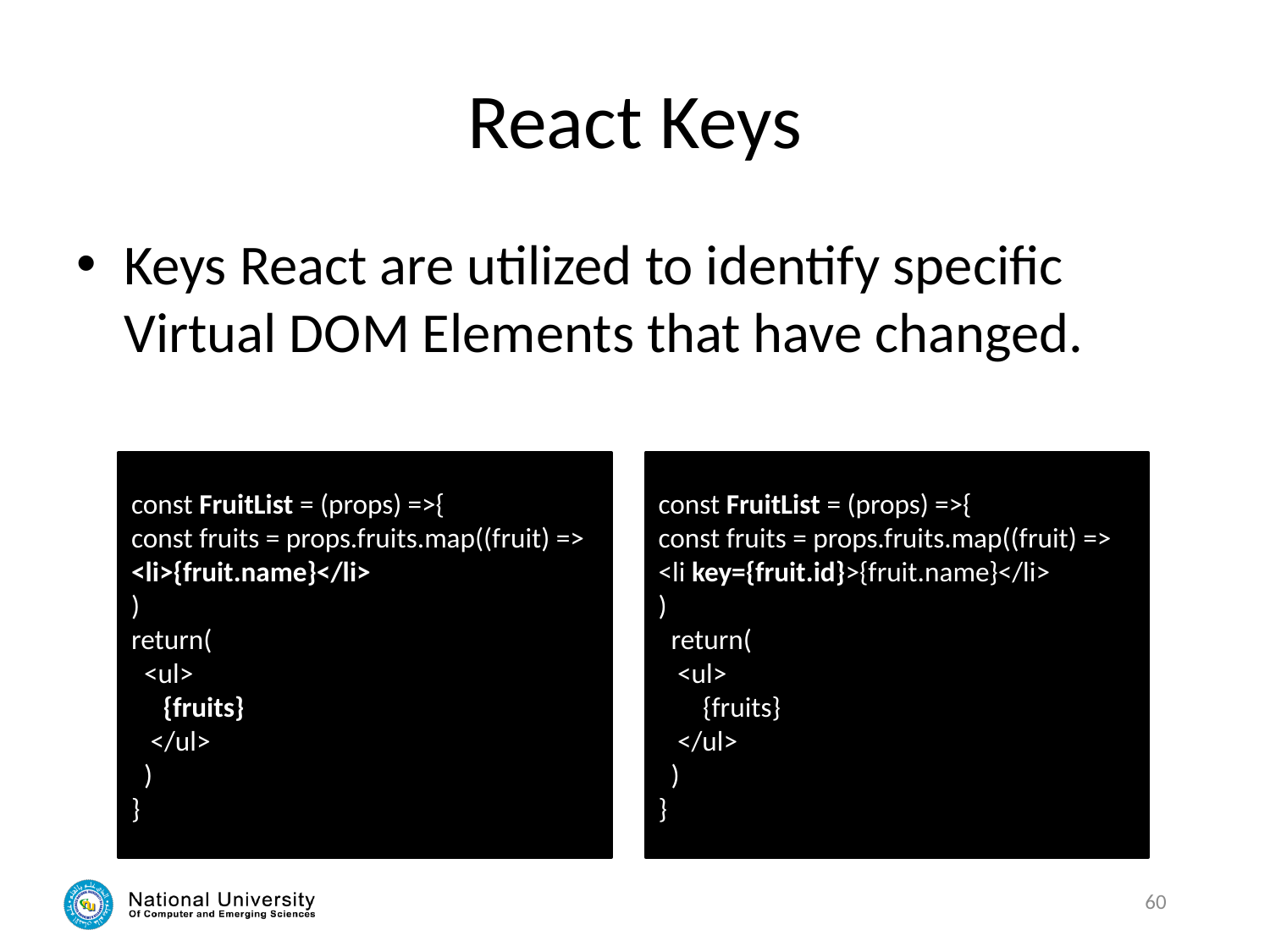

# React Keys
Keys React are utilized to identify specific Virtual DOM Elements that have changed.
const FruitList = (props) =>{
const fruits = props.fruits.map((fruit) =>
<li>{fruit.name}</li>
)
return(
  <ul>
     {fruits}
   </ul>
  )
}
const FruitList = (props) =>{
const fruits = props.fruits.map((fruit) =>
<li key={fruit.id}>{fruit.name}</li>
)
  return(
   <ul>
       {fruits}
   </ul>
  )
}
60